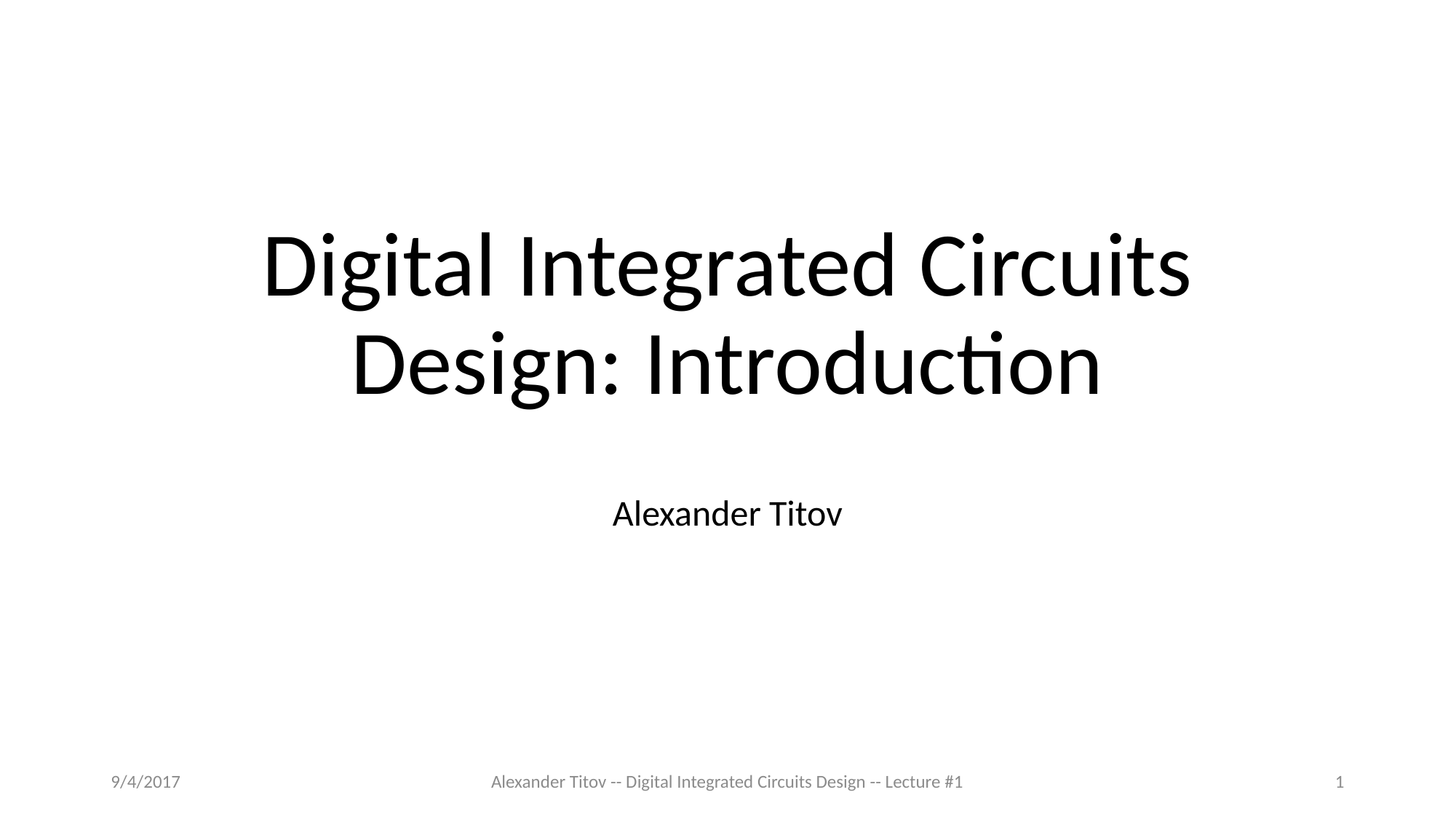

# Digital Integrated Circuits Design: Introduction

Alexander Titov
9/4/2017
Alexander Titov -- Digital Integrated Circuits Design -- Lecture #1
1